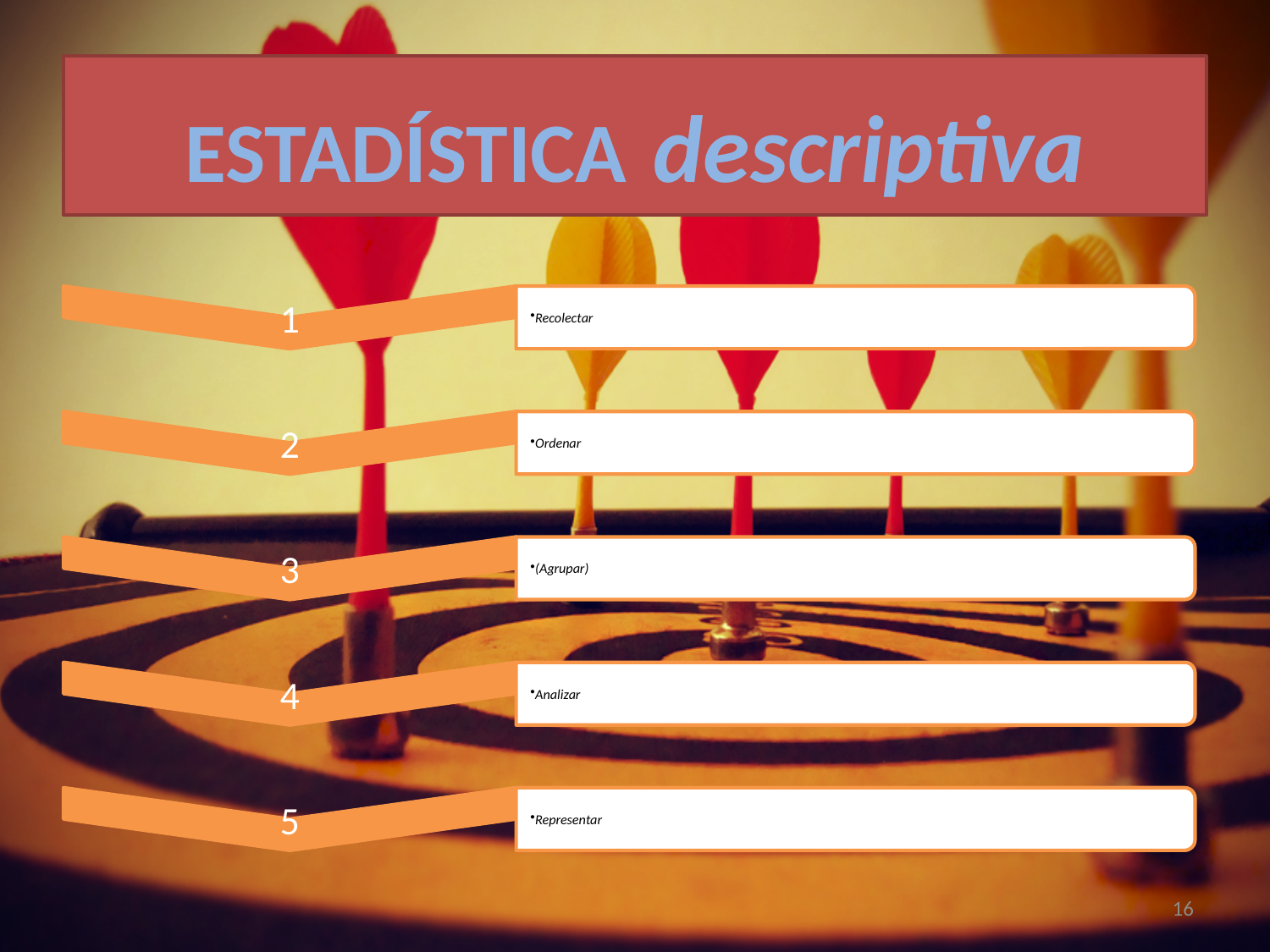

# ESTADÍSTICA descriptiva
1
Recolectar
2
Ordenar
3
(Agrupar)
4
5
Analizar
Representar
16